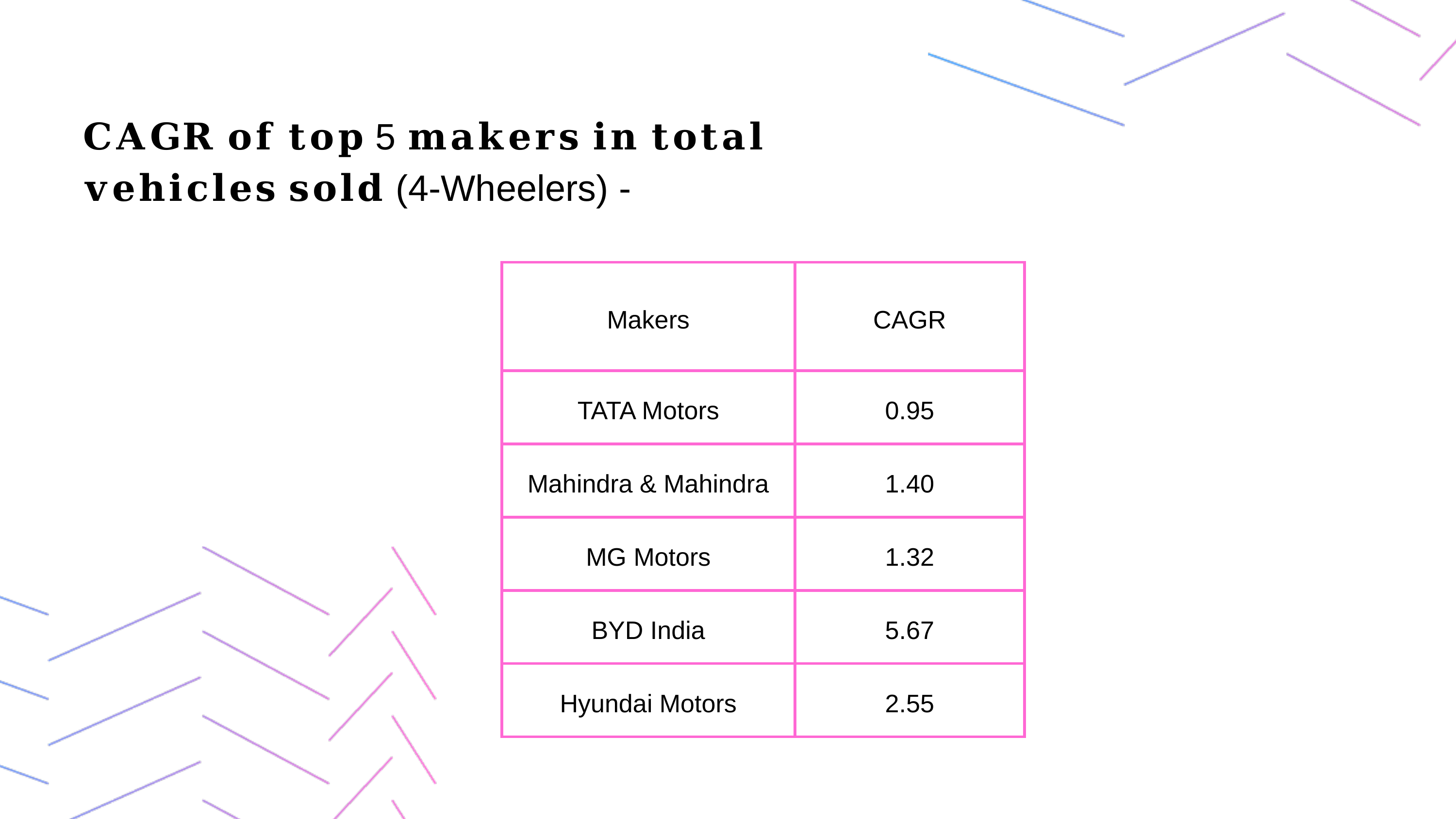

𝐂𝐀𝐆𝐑 𝐨𝐟 𝐭𝐨𝐩 5 𝐦𝐚𝐤𝐞𝐫𝐬 𝐢𝐧 𝐭𝐨𝐭𝐚𝐥 𝐯𝐞𝐡𝐢𝐜𝐥𝐞𝐬 𝐬𝐨𝐥𝐝 (4-Wheelers) -
| Makers | CAGR |
| --- | --- |
| TATA Motors | 0.95 |
| Mahindra & Mahindra | 1.40 |
| MG Motors | 1.32 |
| BYD India | 5.67 |
| Hyundai Motors | 2.55 |